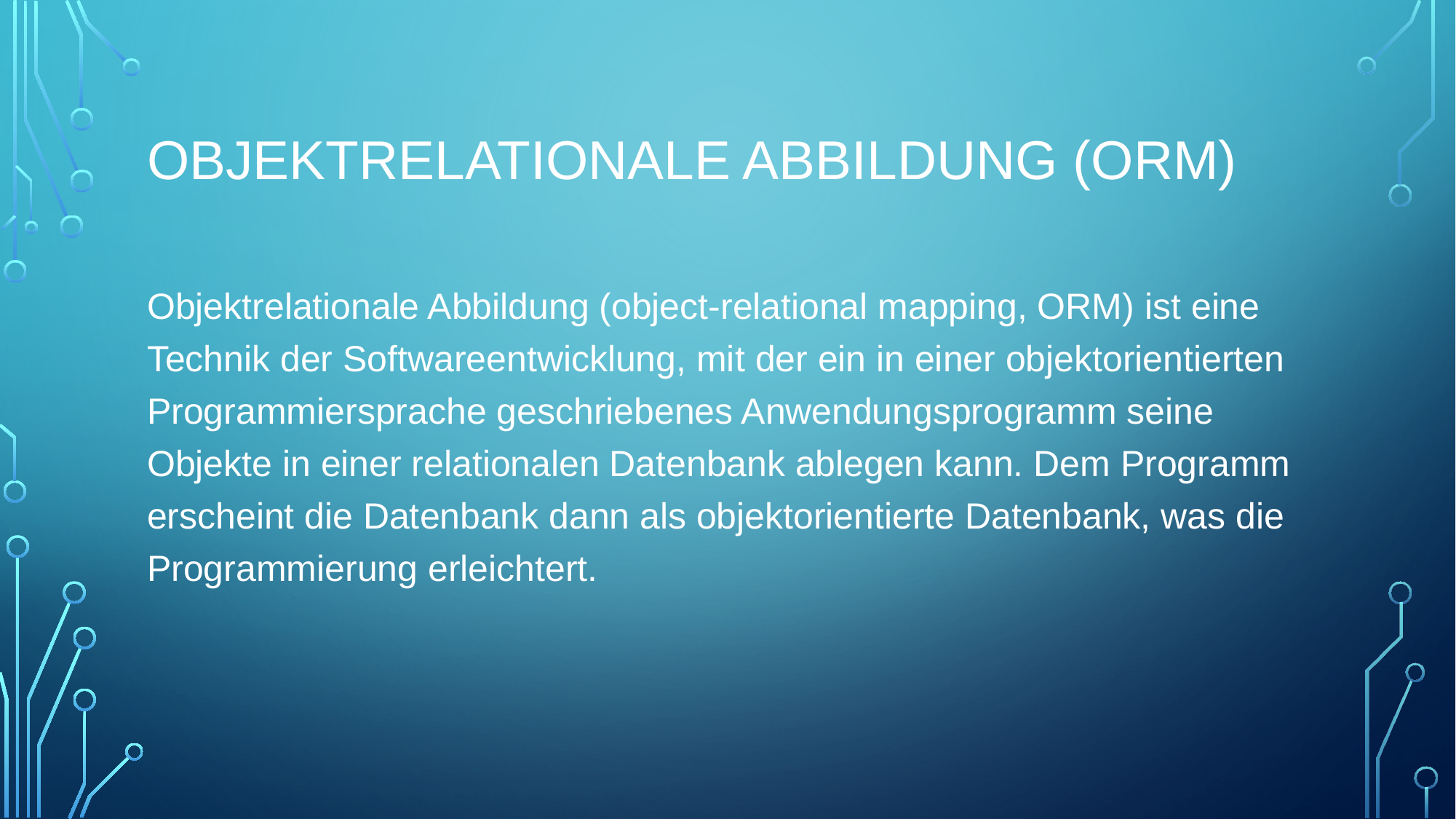

# Objektrelationale abbildung (ORM)
Objektrelationale Abbildung (object-relational mapping, ORM) ist eine Technik der Softwareentwicklung, mit der ein in einer objektorientierten Programmiersprache geschriebenes Anwendungsprogramm seine Objekte in einer relationalen Datenbank ablegen kann. Dem Programm erscheint die Datenbank dann als objektorientierte Datenbank, was die Programmierung erleichtert.